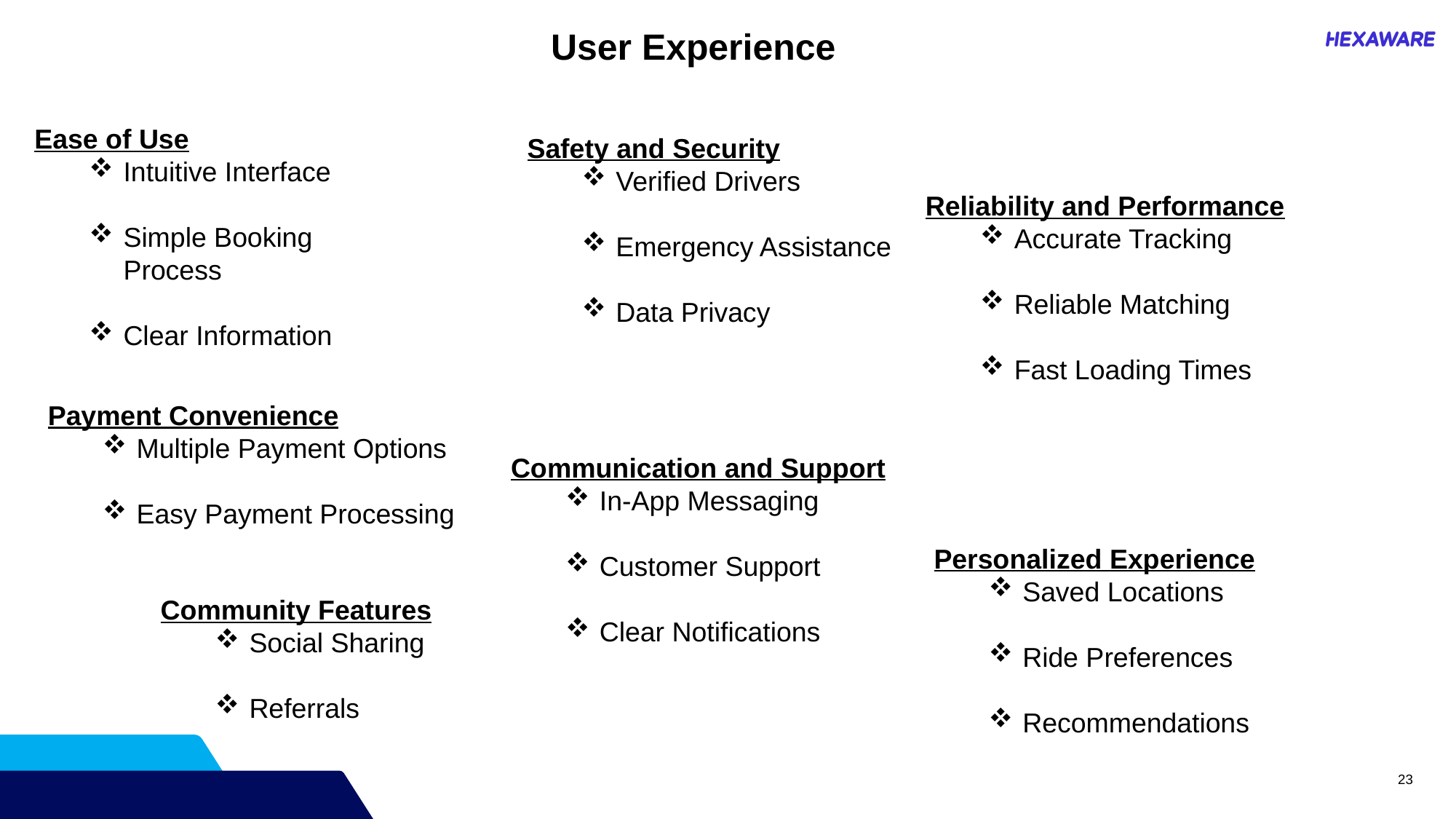

User Experience
Ease of Use
Intuitive Interface

Simple Booking Process

Clear Information
Safety and Security
Verified Drivers

Emergency Assistance

Data Privacy
Reliability and Performance
Accurate Tracking

Reliable Matching

Fast Loading Times
Payment Convenience
Multiple Payment Options

Easy Payment Processing
Communication and Support
In-App Messaging

Customer Support

Clear Notifications
Personalized Experience
Saved Locations

Ride Preferences

Recommendations
Community Features
Social Sharing

Referrals